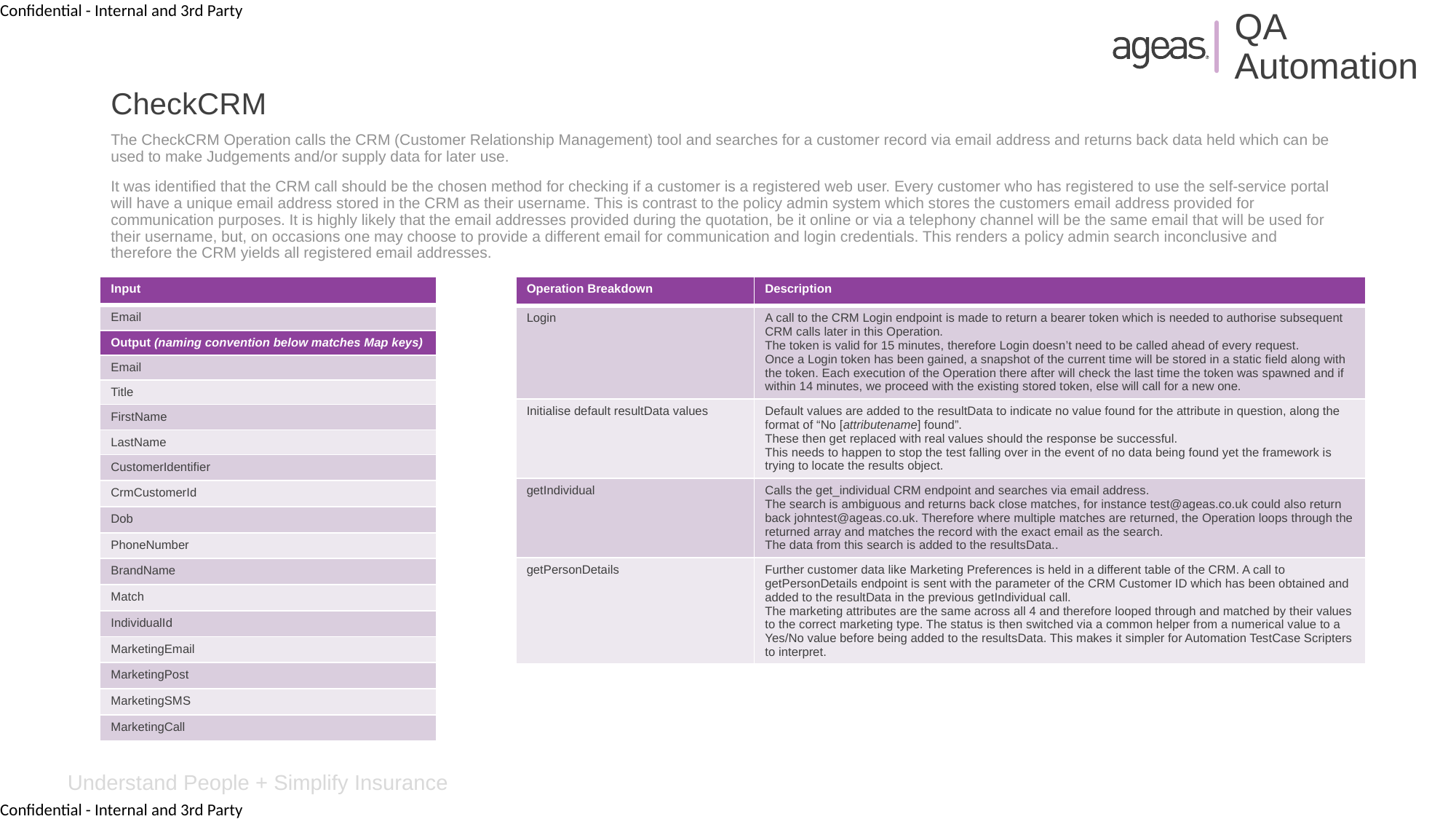

QA Automation
# CheckCRM
The CheckCRM Operation calls the CRM (Customer Relationship Management) tool and searches for a customer record via email address and returns back data held which can be used to make Judgements and/or supply data for later use.
It was identified that the CRM call should be the chosen method for checking if a customer is a registered web user. Every customer who has registered to use the self-service portal will have a unique email address stored in the CRM as their username. This is contrast to the policy admin system which stores the customers email address provided for communication purposes. It is highly likely that the email addresses provided during the quotation, be it online or via a telephony channel will be the same email that will be used for their username, but, on occasions one may choose to provide a different email for communication and login credentials. This renders a policy admin search inconclusive and therefore the CRM yields all registered email addresses.

| Input |
| --- |
| Email |
| Output (naming convention below matches Map keys) |
| Email |
| Title |
| FirstName |
| LastName |
| CustomerIdentifier |
| CrmCustomerId |
| Dob |
| PhoneNumber |
| BrandName |
| Match |
| IndividualId |
| MarketingEmail |
| MarketingPost |
| MarketingSMS |
| MarketingCall |
| Operation Breakdown | Description |
| --- | --- |
| Login | A call to the CRM Login endpoint is made to return a bearer token which is needed to authorise subsequent CRM calls later in this Operation. The token is valid for 15 minutes, therefore Login doesn’t need to be called ahead of every request. Once a Login token has been gained, a snapshot of the current time will be stored in a static field along with the token. Each execution of the Operation there after will check the last time the token was spawned and if within 14 minutes, we proceed with the existing stored token, else will call for a new one. |
| Initialise default resultData values | Default values are added to the resultData to indicate no value found for the attribute in question, along the format of “No [attributename] found”. These then get replaced with real values should the response be successful. This needs to happen to stop the test falling over in the event of no data being found yet the framework is trying to locate the results object. |
| getIndividual | Calls the get\_individual CRM endpoint and searches via email address. The search is ambiguous and returns back close matches, for instance test@ageas.co.uk could also return back johntest@ageas.co.uk. Therefore where multiple matches are returned, the Operation loops through the returned array and matches the record with the exact email as the search. The data from this search is added to the resultsData.. |
| getPersonDetails | Further customer data like Marketing Preferences is held in a different table of the CRM. A call to getPersonDetails endpoint is sent with the parameter of the CRM Customer ID which has been obtained and added to the resultData in the previous getIndividual call. The marketing attributes are the same across all 4 and therefore looped through and matched by their values to the correct marketing type. The status is then switched via a common helper from a numerical value to a Yes/No value before being added to the resultsData. This makes it simpler for Automation TestCase Scripters to interpret. |